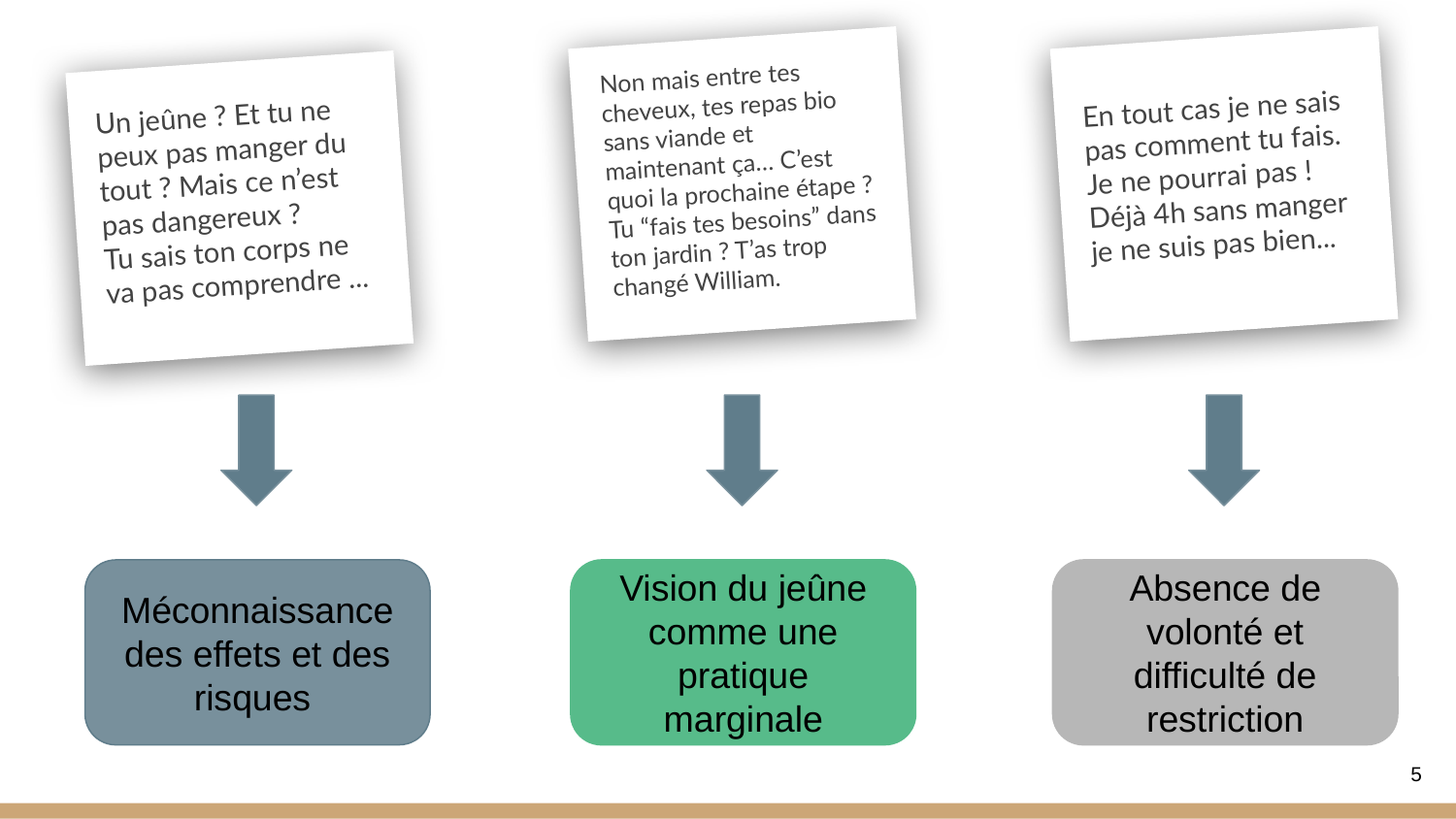

Non mais entre tes cheveux, tes repas bio sans viande et maintenant ça… C’est quoi la prochaine étape ? Tu “fais tes besoins” dans ton jardin ? T’as trop changé William.

En tout cas je ne sais pas comment tu fais.
Je ne pourrai pas !
Déjà 4h sans manger je ne suis pas bien...

Un jeûne ? Et tu ne peux pas manger du tout ? Mais ce n’est pas dangereux ?
Tu sais ton corps ne va pas comprendre ...

Méconnaissance des effets et des risques
Vision du jeûne comme une pratique marginale
Absence de volonté et difficulté de restriction
5